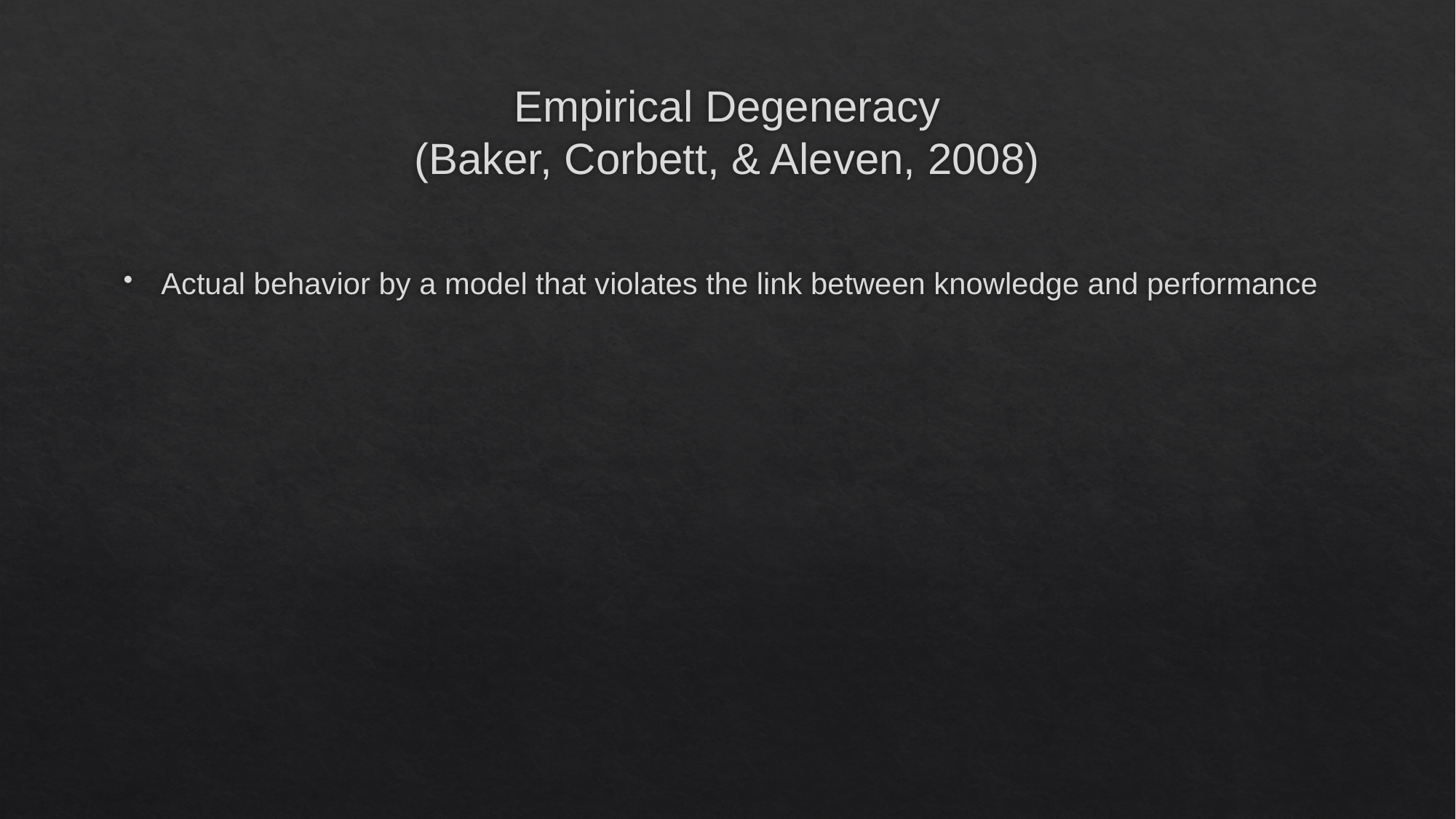

# Empirical Degeneracy (Baker, Corbett, & Aleven, 2008)

Actual behavior by a model that violates the link between knowledge and performance